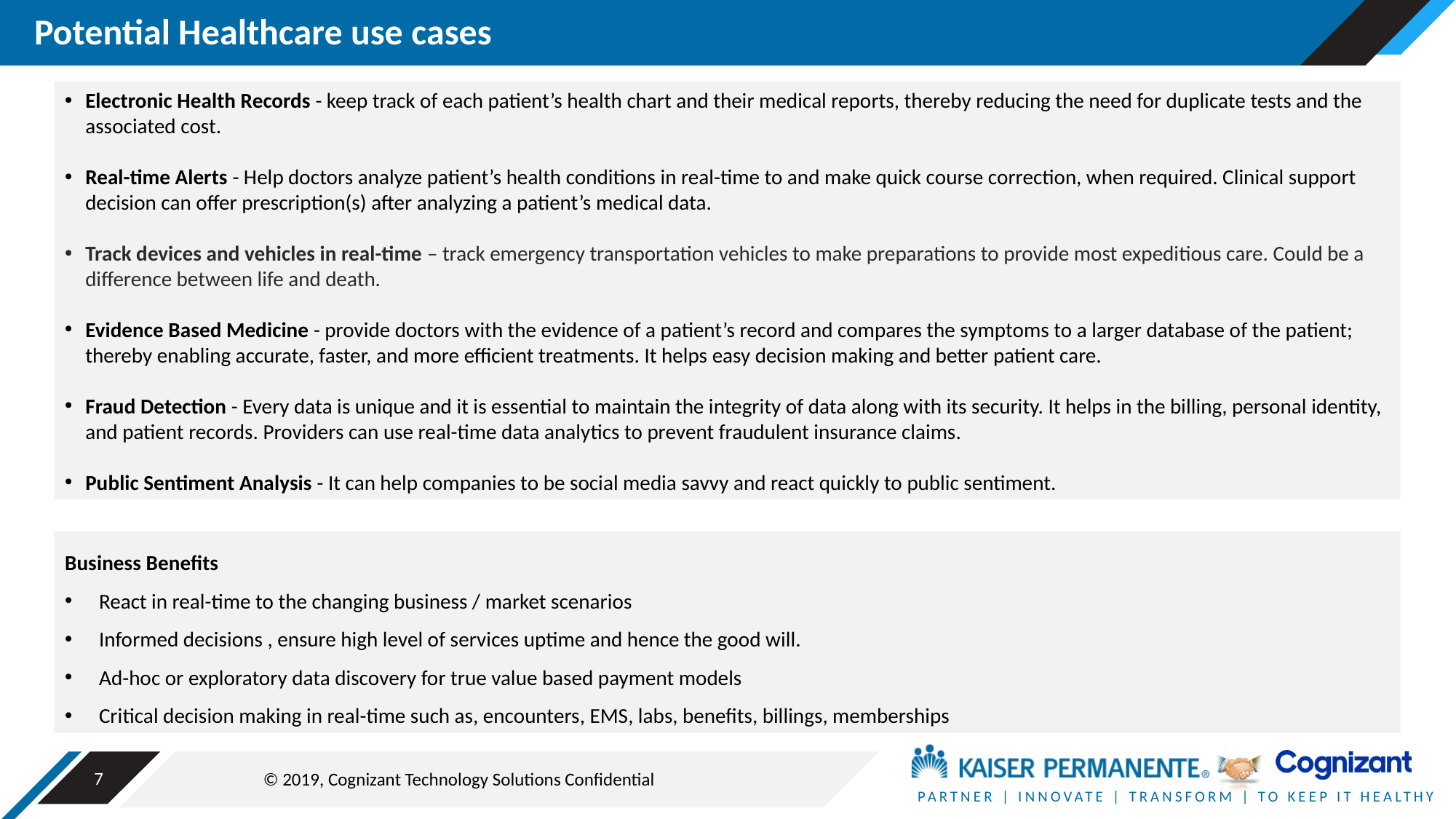

# Potential Healthcare use cases
Electronic Health Records - keep track of each patient’s health chart and their medical reports, thereby reducing the need for duplicate tests and the associated cost.

Real-time Alerts - Help doctors analyze patient’s health conditions in real-time to and make quick course correction, when required. Clinical support decision can offer prescription(s) after analyzing a patient’s medical data.

Track devices and vehicles in real-time – track emergency transportation vehicles to make preparations to provide most expeditious care. Could be a difference between life and death.

Evidence Based Medicine - provide doctors with the evidence of a patient’s record and compares the symptoms to a larger database of the patient; thereby enabling accurate, faster, and more efficient treatments. It helps easy decision making and better patient care.

Fraud Detection - Every data is unique and it is essential to maintain the integrity of data along with its security. It helps in the billing, personal identity, and patient records. Providers can use real-time data analytics to prevent fraudulent insurance claims.

Public Sentiment Analysis - It can help companies to be social media savvy and react quickly to public sentiment.
Business Benefits
React in real-time to the changing business / market scenarios
Informed decisions , ensure high level of services uptime and hence the good will.
Ad-hoc or exploratory data discovery for true value based payment models
Critical decision making in real-time such as, encounters, EMS, labs, benefits, billings, memberships